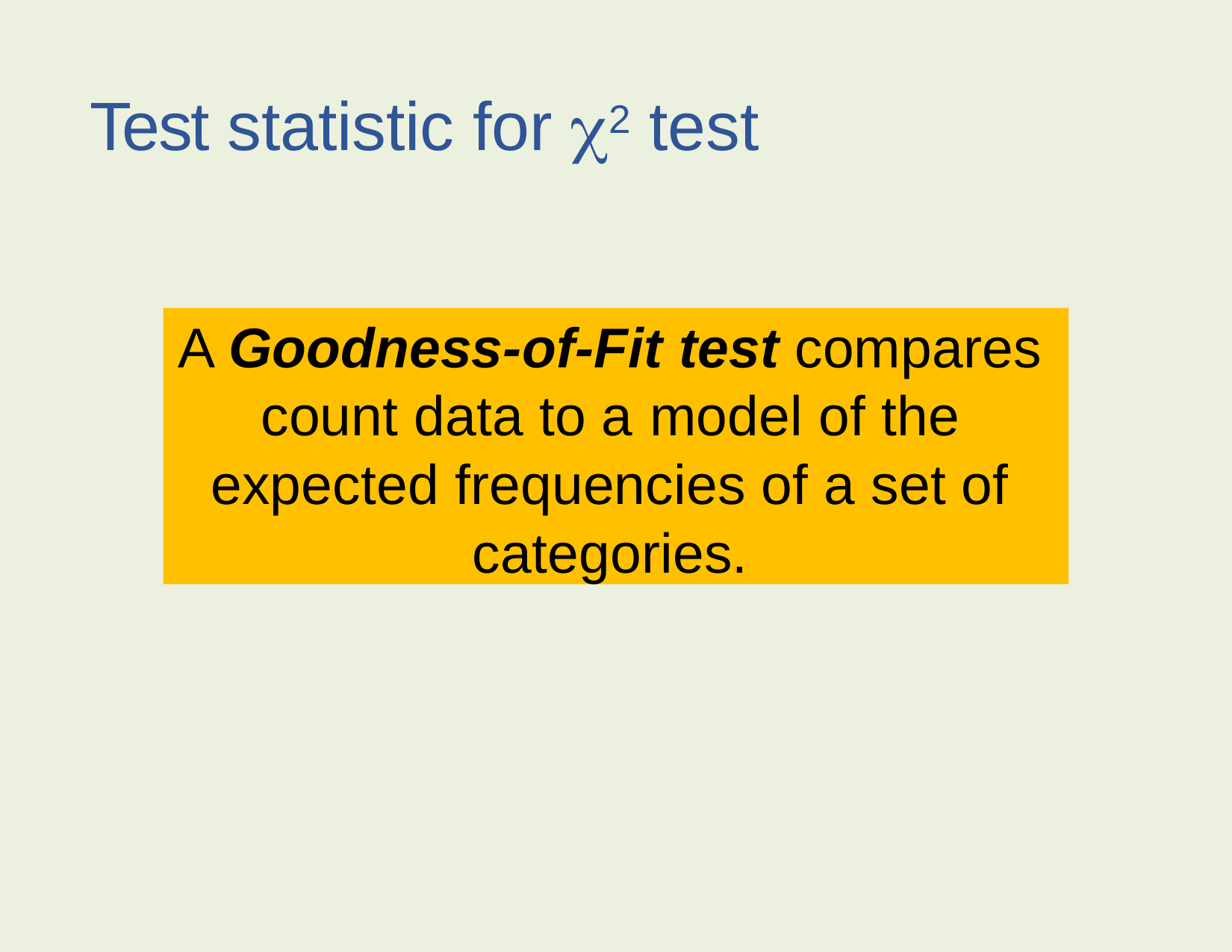

Test statistic for χ2 test
A Goodness-of-Fit test compares count data to a model of the expected frequencies of a set of categories.